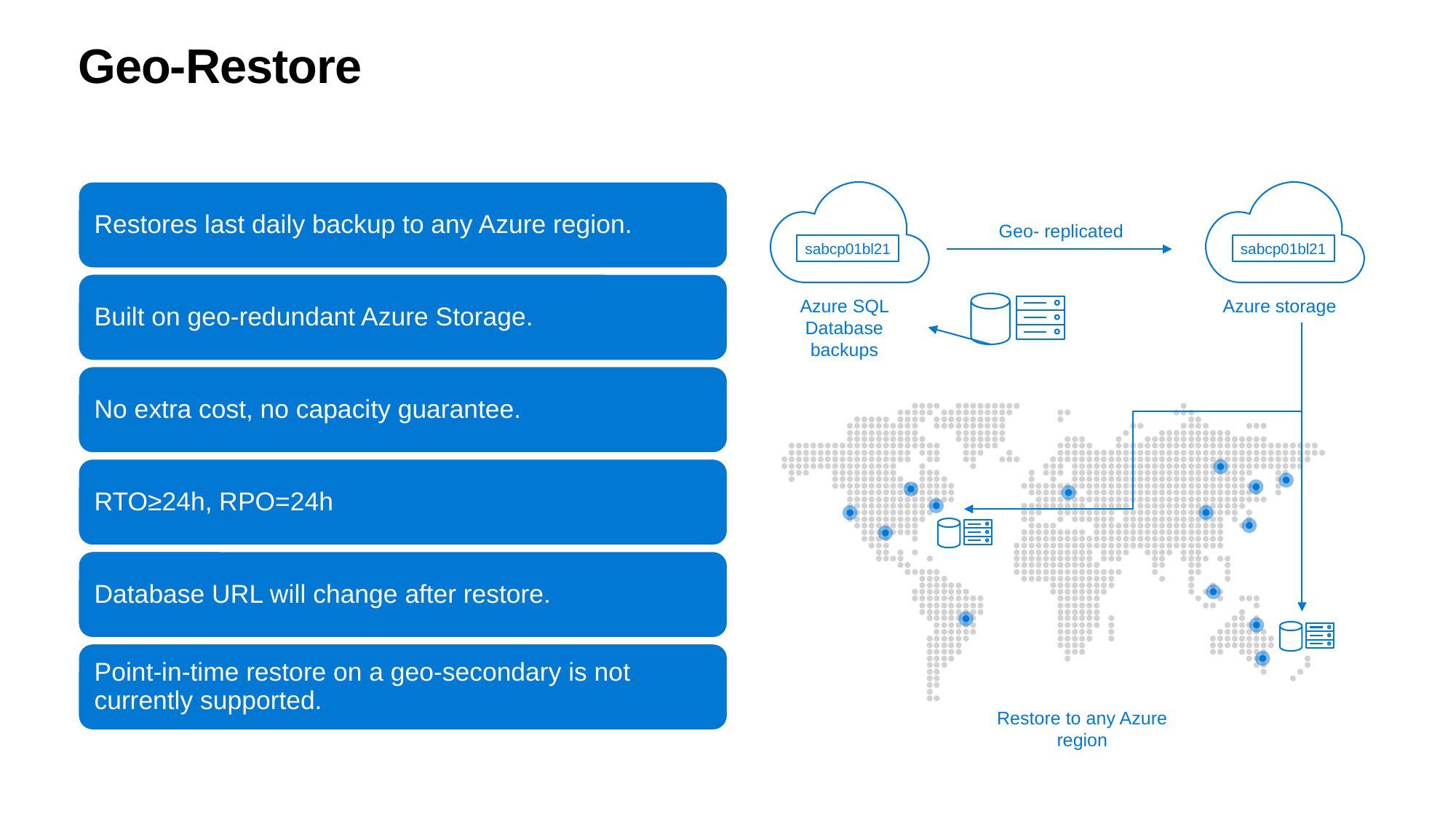

# Geo-Restore
Restores last daily backup to any Azure region.
Built on geo-redundant Azure Storage.
No extra cost, no capacity guarantee.
RTO≥24h, RPO=24h
Database URL will change after restore.
Point-in-time restore on a geo-secondary is not currently supported.

sabcp01bl21

sabcp01bl21
Geo- replicated
Azure SQL Database backups
Azure storage

Restore to any Azure region